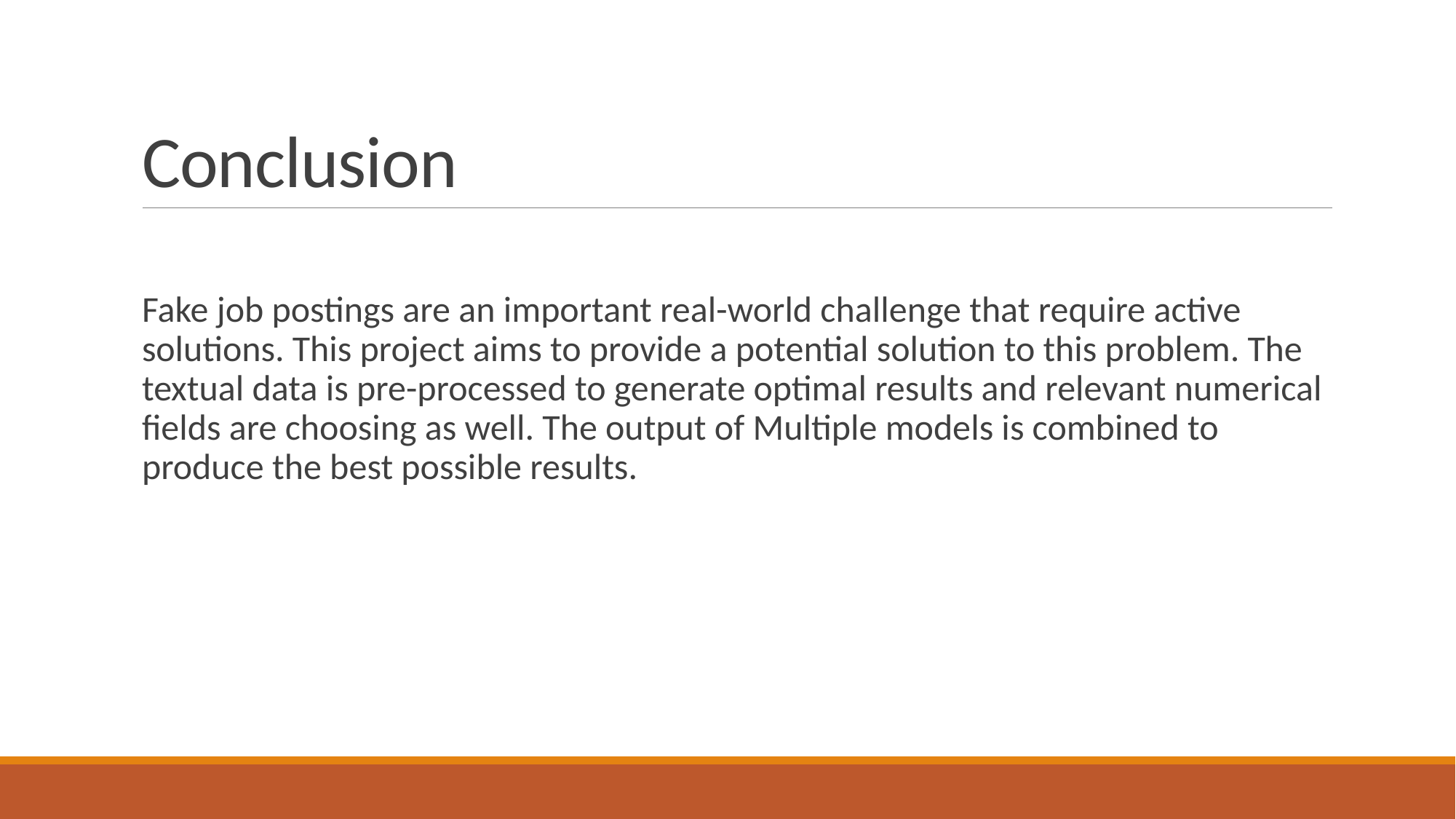

# Conclusion

Fake job postings are an important real-world challenge that require active solutions. This project aims to provide a potential solution to this problem. The textual data is pre-processed to generate optimal results and relevant numerical fields are choosing as well. The output of Multiple models is combined to produce the best possible results.